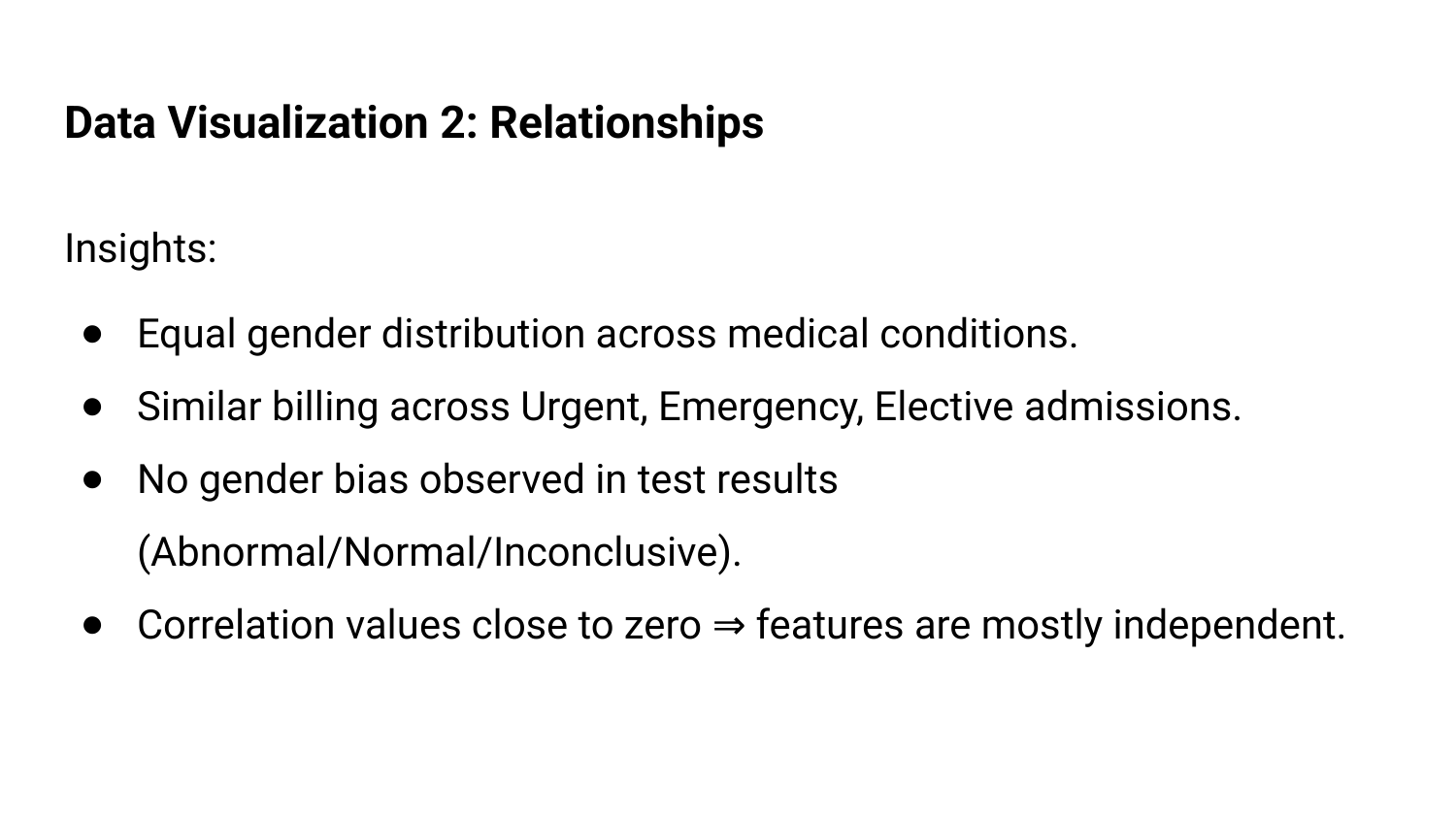

# Data Visualization 2: Relationships
Insights:
Equal gender distribution across medical conditions.
Similar billing across Urgent, Emergency, Elective admissions.
No gender bias observed in test results (Abnormal/Normal/Inconclusive).
Correlation values close to zero ⇒ features are mostly independent.